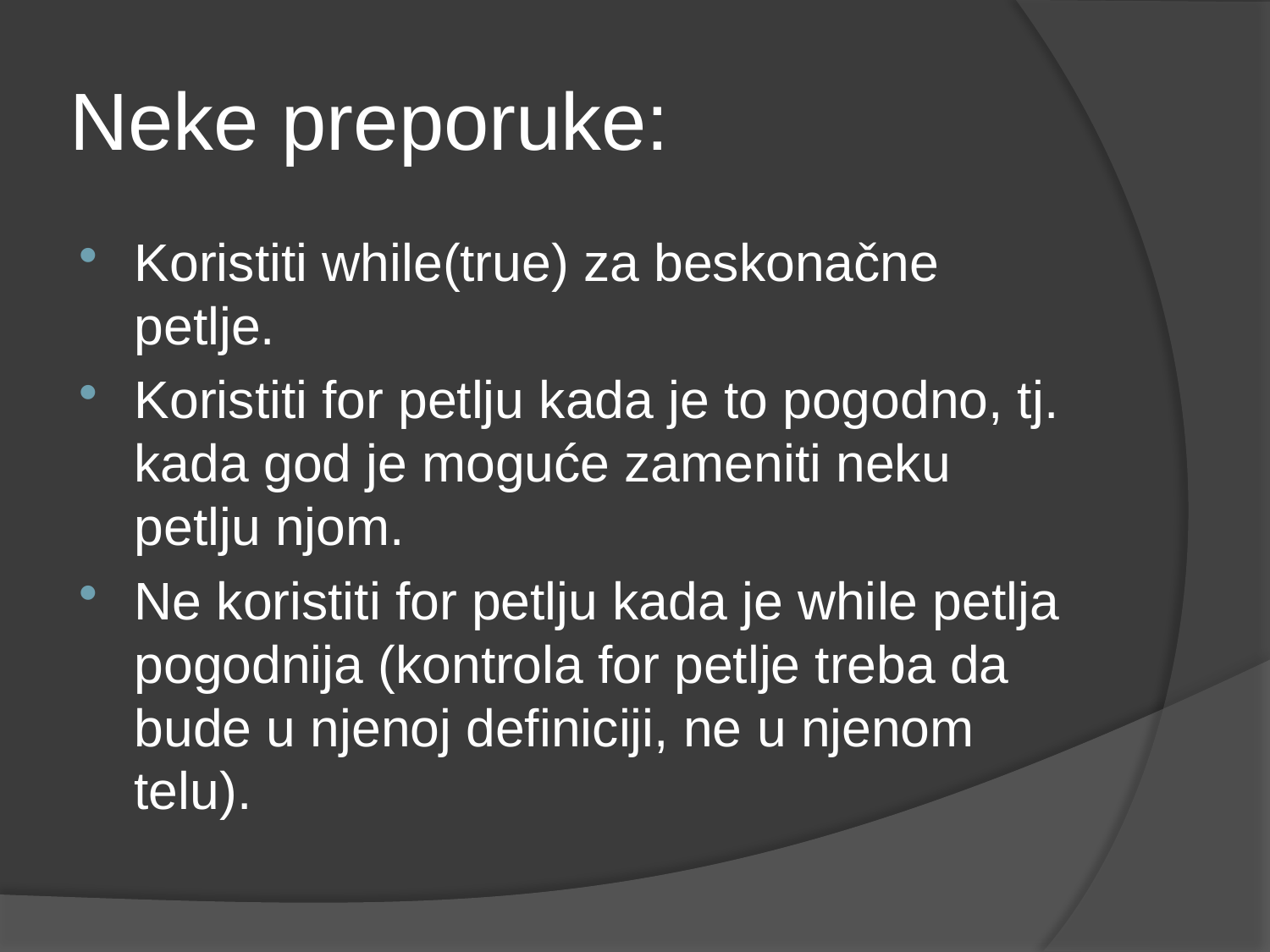

# Neke preporuke:
Koristiti while(true) za beskonačne petlje.
Koristiti for petlju kada je to pogodno, tj. kada god je moguće zameniti neku petlju njom.
Ne koristiti for petlju kada je while petlja pogodnija (kontrola for petlje treba da bude u njenoj definiciji, ne u njenom telu).